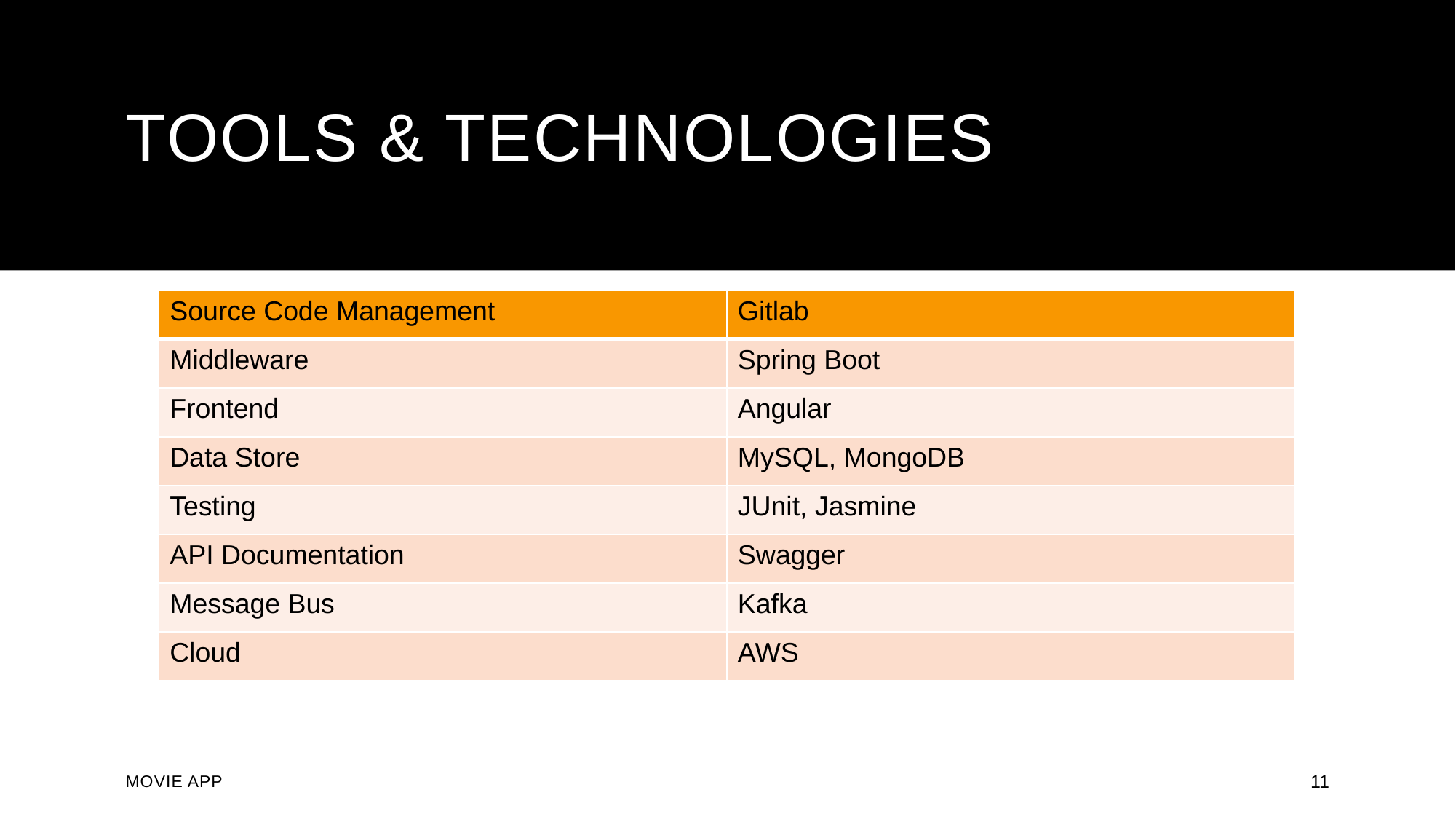

# Tools & Technologies
| Source Code Management | Gitlab |
| --- | --- |
| Middleware | Spring Boot |
| Frontend | Angular |
| Data Store | MySQL, MongoDB |
| Testing | JUnit, Jasmine |
| API Documentation | Swagger |
| Message Bus | Kafka |
| Cloud | AWS |
Movie app
11